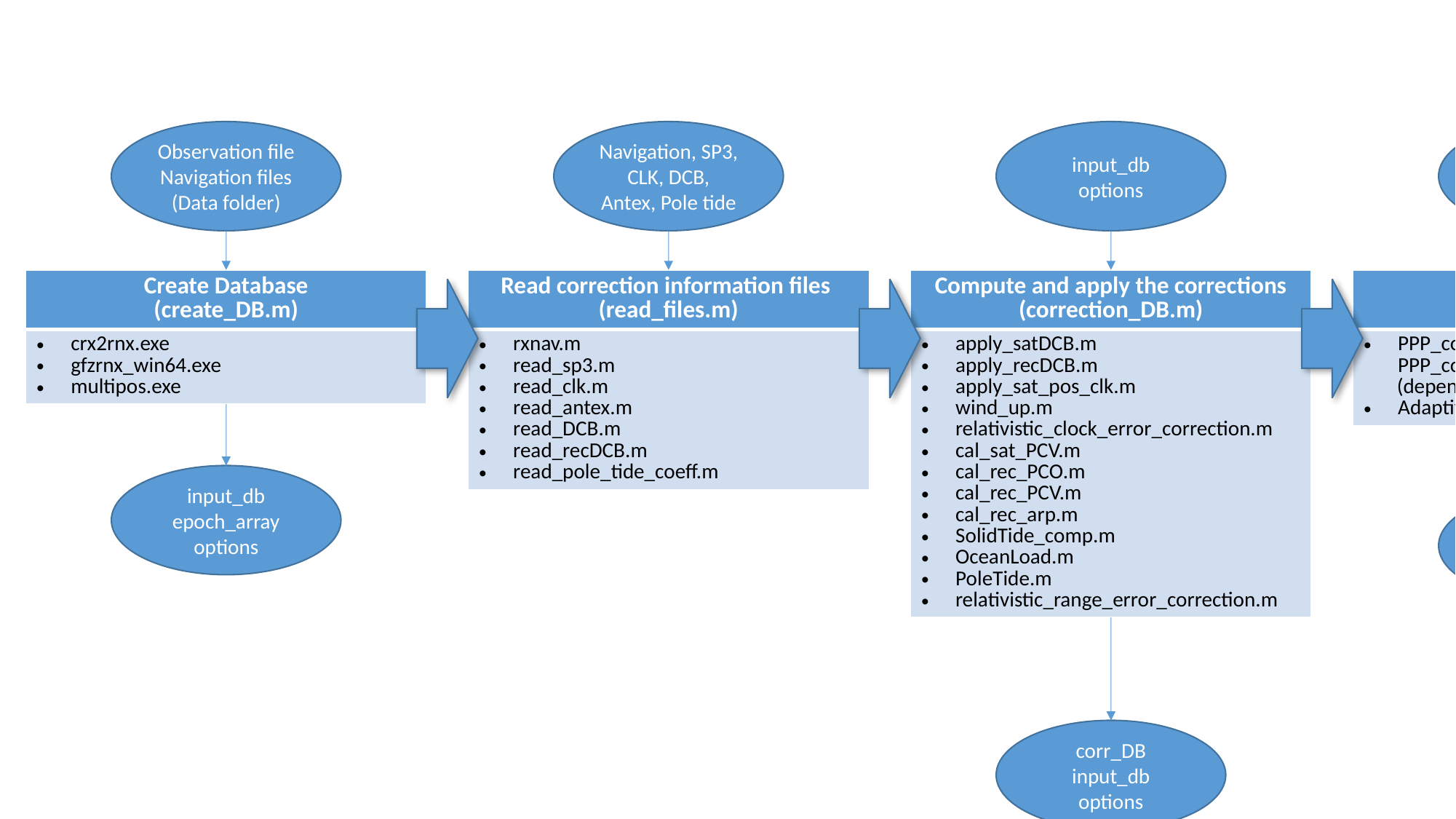

Observation file
Navigation files
(Data folder)
Navigation, SP3, CLK, DCB, Antex, Pole tide
input_db
options
input_db
epoch_array
Options
corr_DB
| Create Database (create\_DB.m) |
| --- |
| crx2rnx.exe gfzrnx\_win64.exe multipos.exe |
| Read correction information files (read\_files.m) |
| --- |
| rxnav.m read\_sp3.m read\_clk.m read\_antex.m read\_DCB.m read\_recDCB.m read\_pole\_tide\_coeff.m |
| Compute and apply the corrections (correction\_DB.m) |
| --- |
| apply\_satDCB.m apply\_recDCB.m apply\_sat\_pos\_clk.m wind\_up.m relativistic\_clock\_error\_correction.m cal\_sat\_PCV.m cal\_rec\_PCO.m cal\_rec\_PCV.m cal\_rec\_arp.m SolidTide\_comp.m OceanLoad.m PoleTide.m relativistic\_range\_error\_correction.m |
| Run PPP\_OSU (PPP\_KF.m) |
| --- |
| PPP\_code\_phase\_KF.m or PPP\_code\_phase\_KF\_noRecDCB.m (depending on options.recDCB\_ind) Adaptive\_Robust\_KF.m |

input_db
epoch_array
options
Output files in out_dir
corr_DB
input_db
options